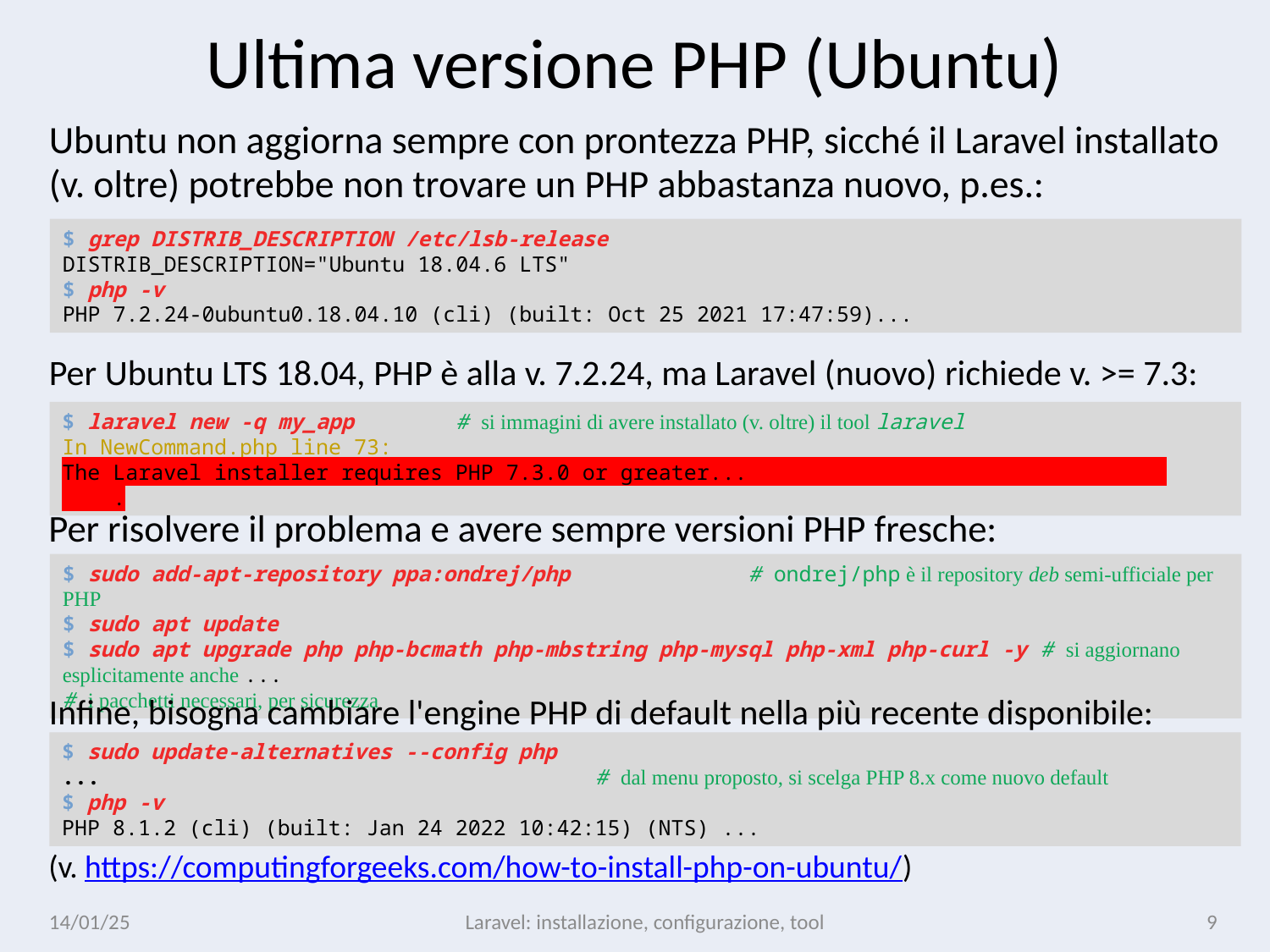

# Ultima versione PHP (Ubuntu)
Ubuntu non aggiorna sempre con prontezza PHP, sicché il Laravel installato (v. oltre) potrebbe non trovare un PHP abbastanza nuovo, p.es.:
$ grep DISTRIB_DESCRIPTION /etc/lsb-release
DISTRIB_DESCRIPTION="Ubuntu 18.04.6 LTS"
$ php -v
PHP 7.2.24-0ubuntu0.18.04.10 (cli) (built: Oct 25 2021 17:47:59)...
Per Ubuntu LTS 18.04, PHP è alla v. 7.2.24, ma Laravel (nuovo) richiede v. >= 7.3:
$ laravel new -q my_app        # si immagini di avere installato (v. oltre) il tool laravel
In NewCommand.php line 73:
The Laravel installer requires PHP 7.3.0 or greater...                                      .
Per risolvere il problema e avere sempre versioni PHP fresche:
$ sudo add-apt-repository ppa:ondrej/php              # ondrej/php è il repository deb semi-ufficiale per PHP
$ sudo apt update
$ sudo apt upgrade php php-bcmath php-mbstring php-mysql php-xml php-curl -y # si aggiornano esplicitamente anche ...                                                                          # i pacchetti necessari, per sicurezza
Infine, bisogna cambiare l'engine PHP di default nella più recente disponibile:
$ sudo update-alternatives --config php
...                                       # dal menu proposto, si scelga PHP 8.x come nuovo default
$ php -v
PHP 8.1.2 (cli) (built: Jan 24 2022 10:42:15) (NTS) ...
(v. https://computingforgeeks.com/how-to-install-php-on-ubuntu/)
14/01/25
Laravel: installazione, configurazione, tool
9